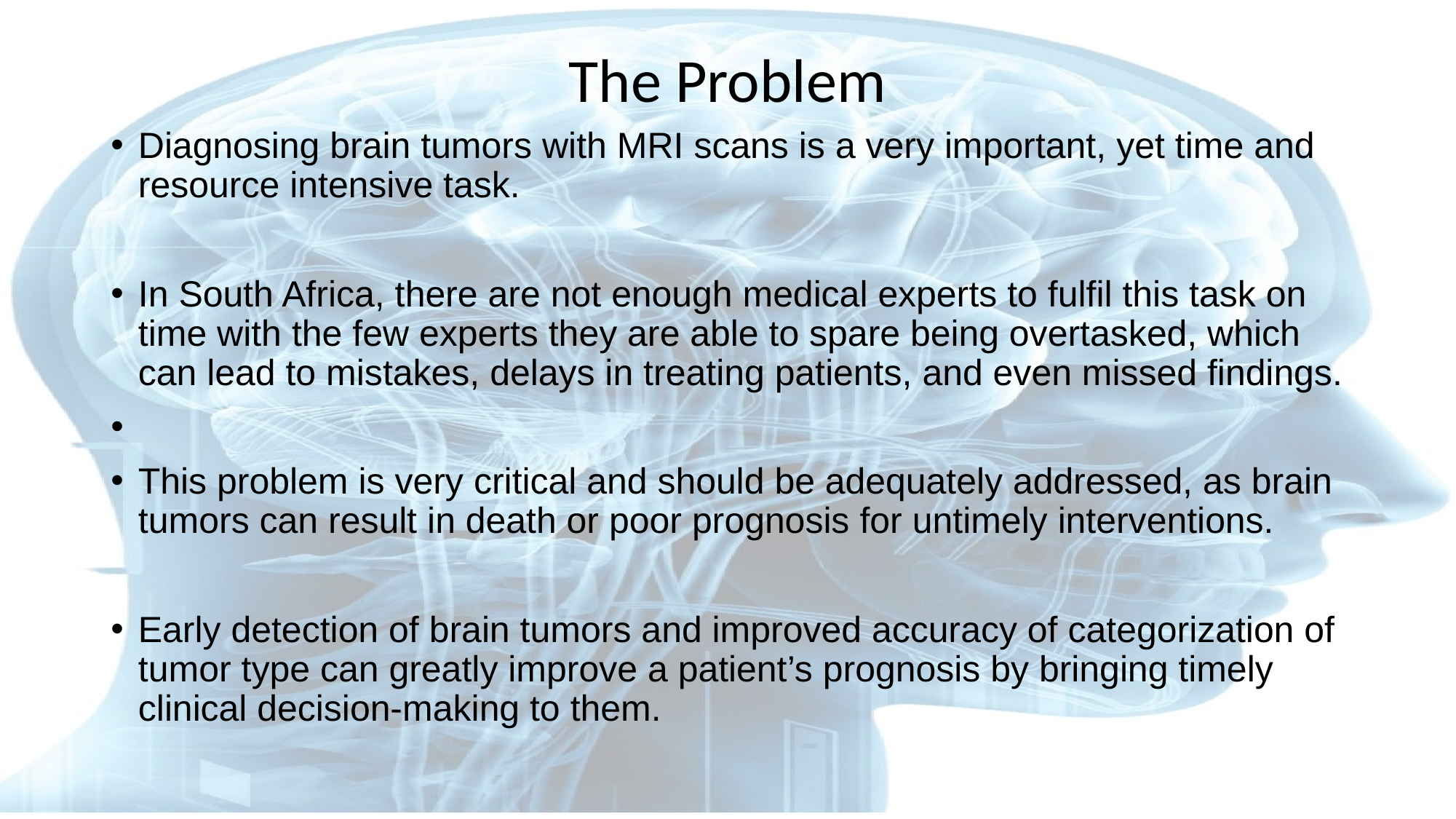

# The Problem
Diagnosing brain tumors with MRI scans is a very important, yet time and resource intensive task.

In South Africa, there are not enough medical experts to fulfil this task on time with the few experts they are able to spare being overtasked, which can lead to mistakes, delays in treating patients, and even missed findings.

This problem is very critical and should be adequately addressed, as brain tumors can result in death or poor prognosis for untimely interventions.

Early detection of brain tumors and improved accuracy of categorization of tumor type can greatly improve a patient’s prognosis by bringing timely clinical decision-making to them.